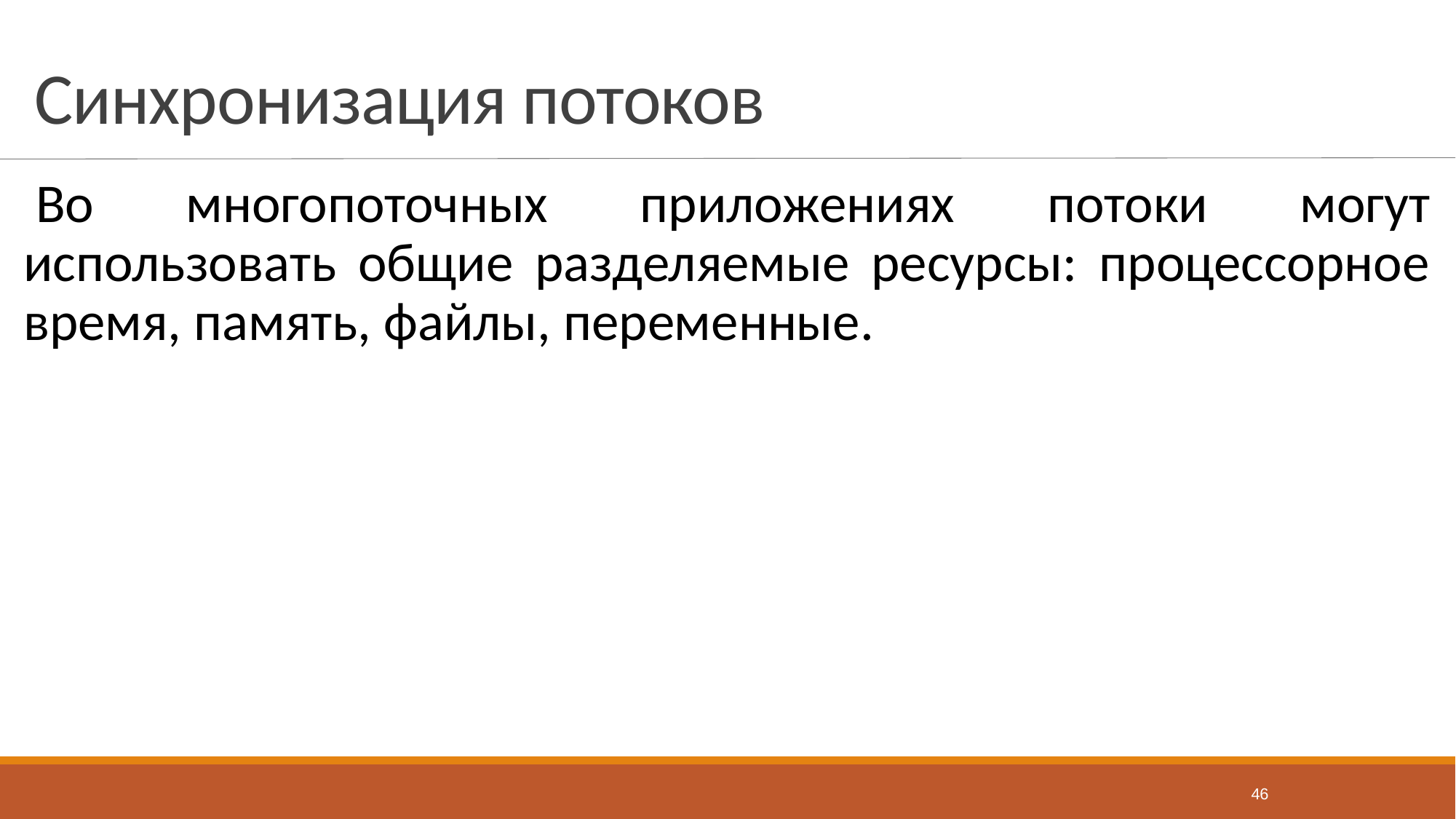

# Синхронизация потоков
Во многопоточных приложениях потоки могут использовать общие разделяемые ресурсы: процессорное время, память, файлы, переменные.
46